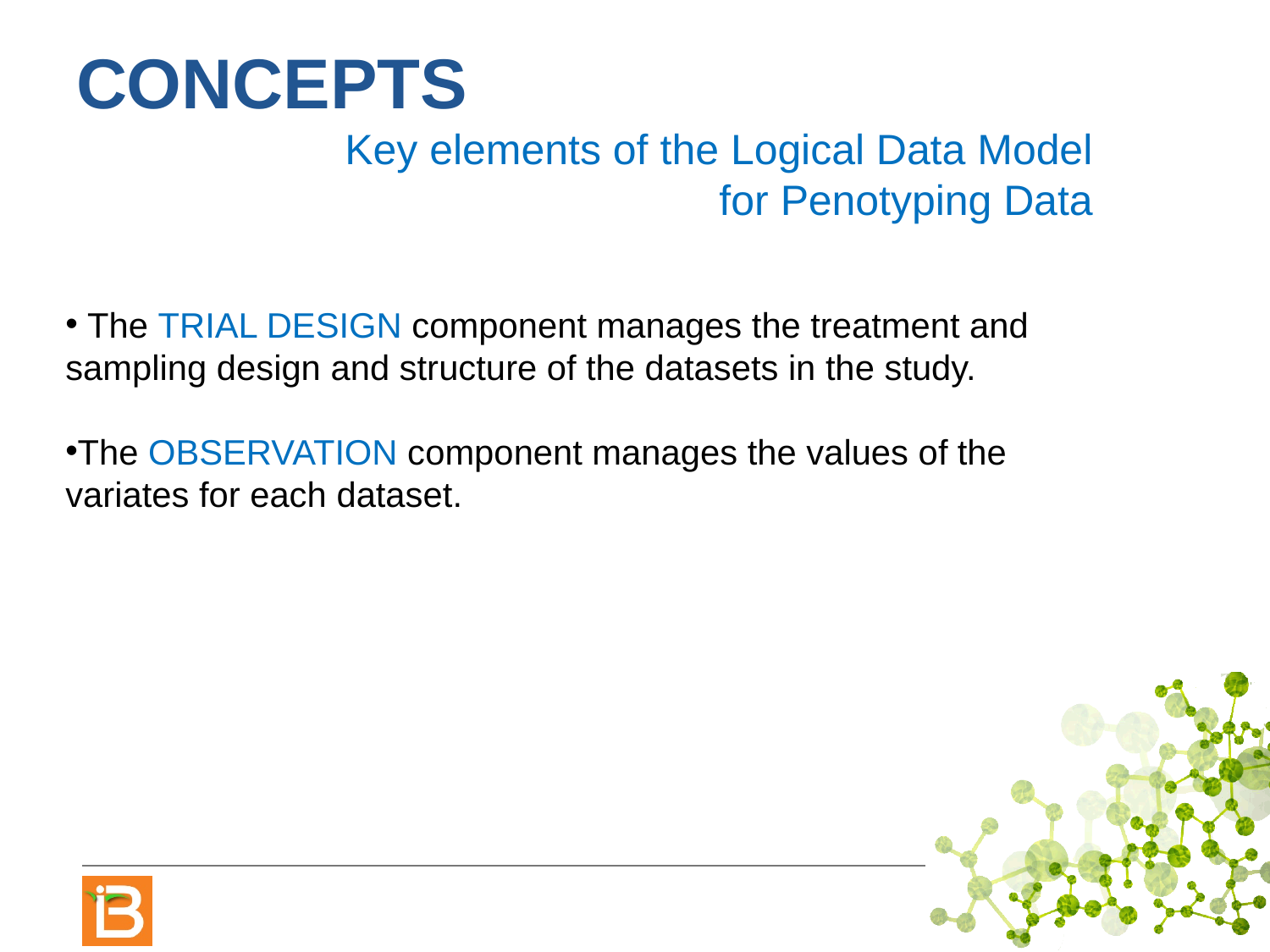

# Concepts
Key elements of the Logical Data Model
 for Penotyping Data

 The TRIAL DESIGN component manages the treatment and sampling design and structure of the datasets in the study.

The OBSERVATION component manages the values of the variates for each dataset.